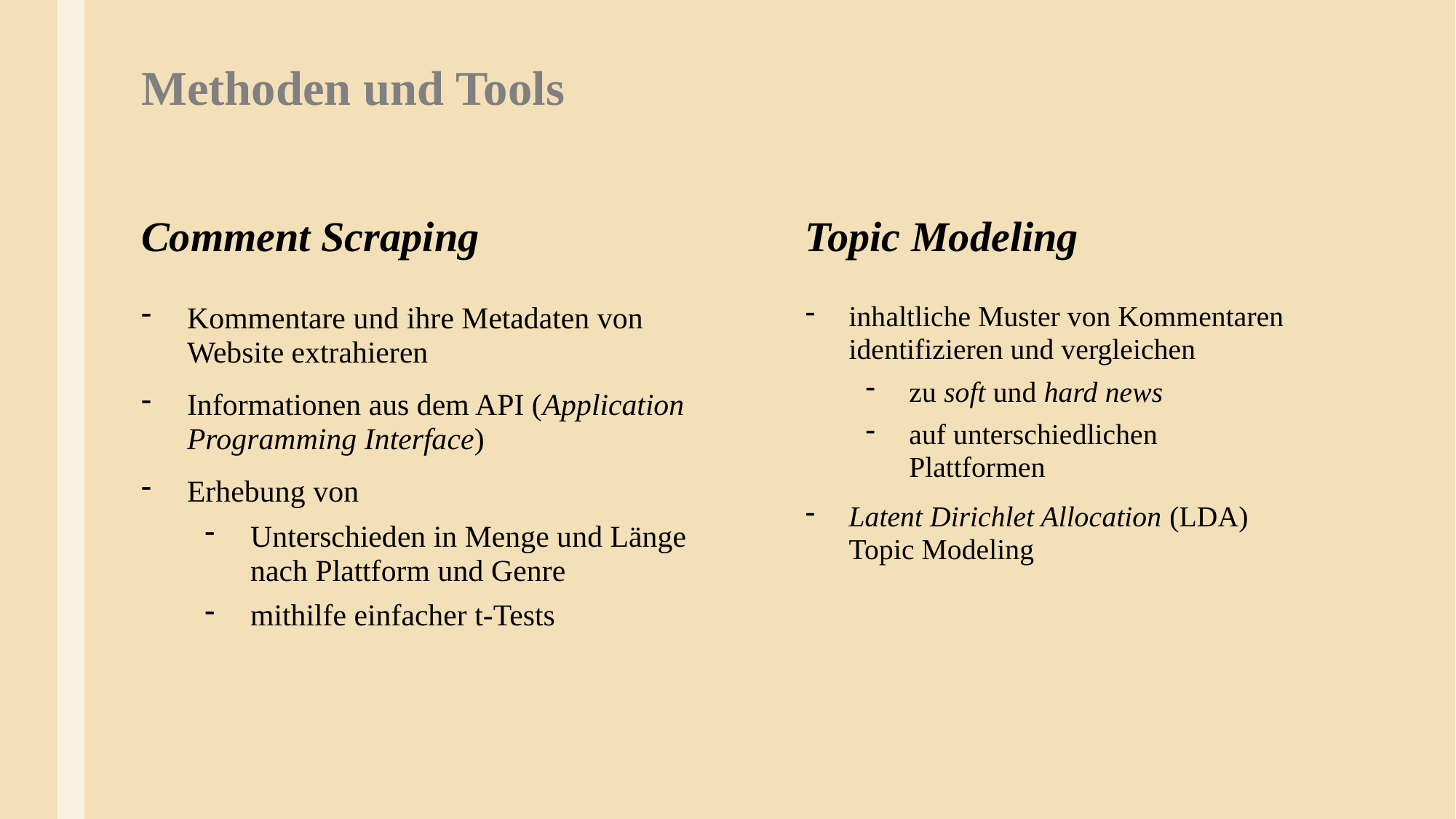

# Methoden und Tools
Comment Scraping
Topic Modeling
Kommentare und ihre Metadaten von Website extrahieren
Informationen aus dem API (Application Programming Interface)
Erhebung von
Unterschieden in Menge und Länge nach Plattform und Genre
mithilfe einfacher t-Tests

inhaltliche Muster von Kommentaren identifizieren und vergleichen
zu soft und hard news
auf unterschiedlichen Plattformen
Latent Dirichlet Allocation (LDA) Topic Modeling